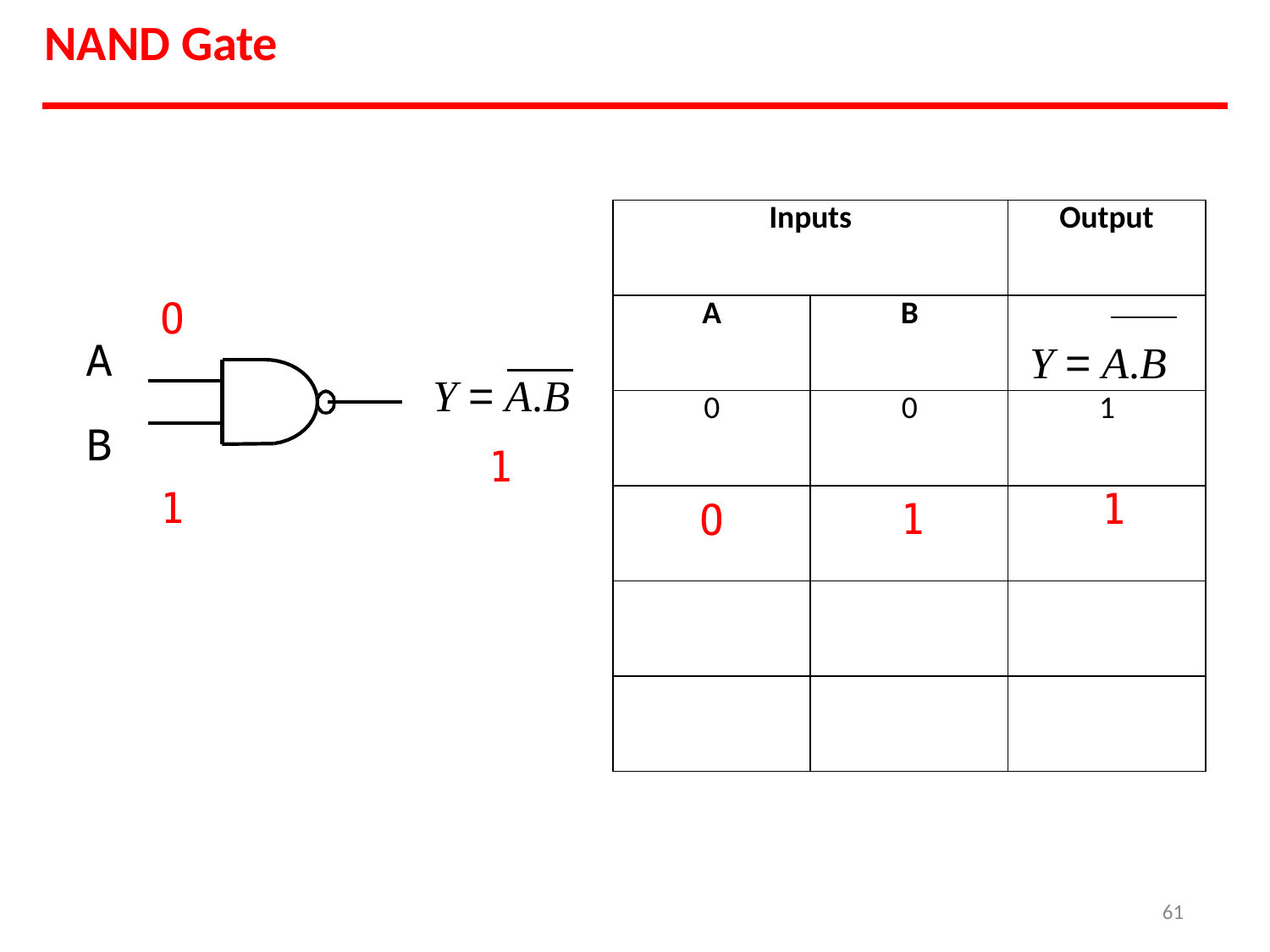

# NAND Gate

| Inputs |  | Output |
| --- | --- | --- |
| A | B | Y = A.B |
| 0 | 0 | 1 |
| 0 | 1 | 1 |
|  |  |  |
|  |  |  |
0

A
B
Y = A.B
1

1
61